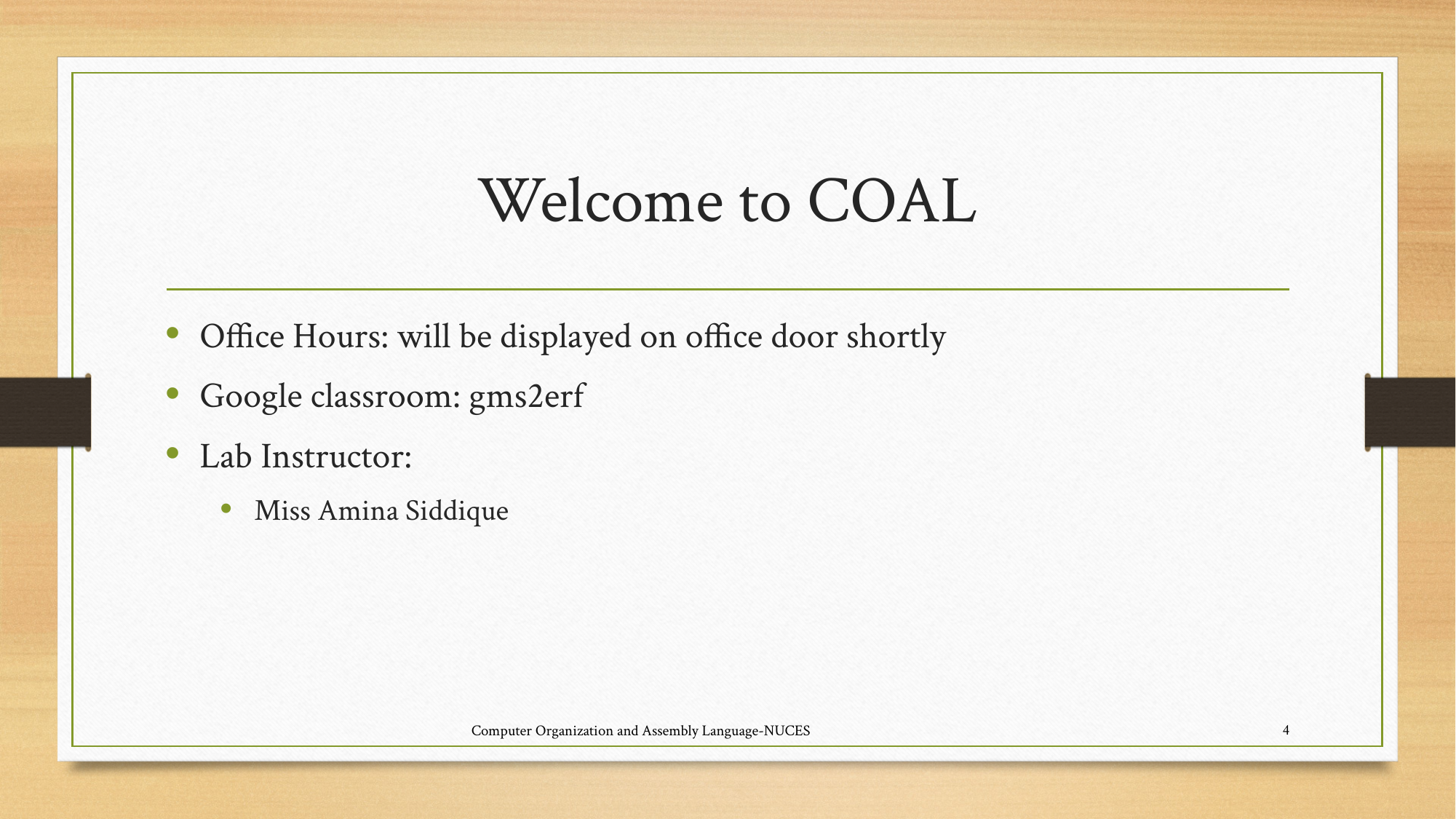

# Welcome to COAL
Office Hours: will be displayed on office door shortly
Google classroom: gms2erf
Lab Instructor:
Miss Amina Siddique

Computer Organization and Assembly Language-NUCES
4